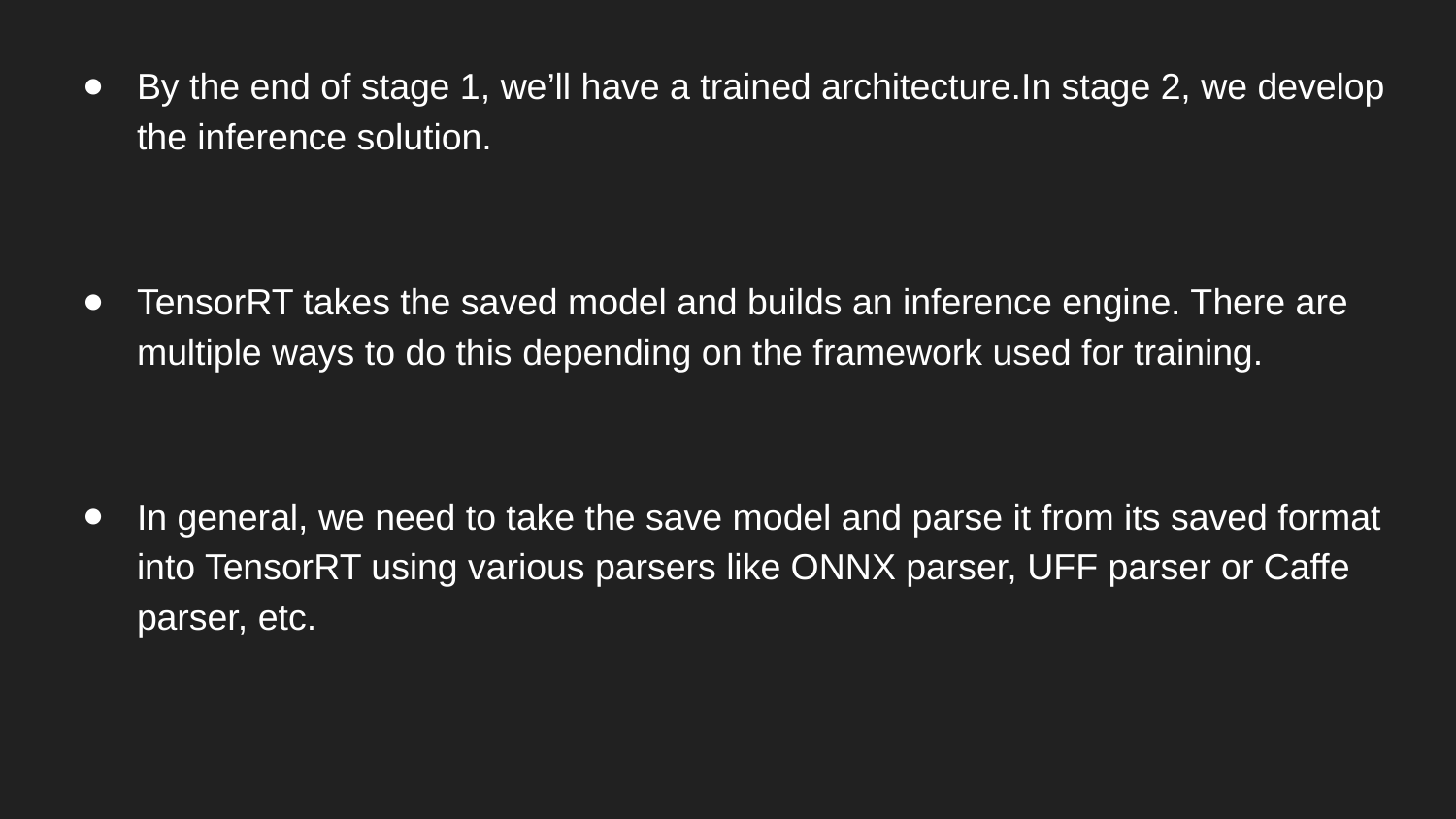

By the end of stage 1, we’ll have a trained architecture.In stage 2, we develop the inference solution.

TensorRT takes the saved model and builds an inference engine. There are multiple ways to do this depending on the framework used for training.

In general, we need to take the save model and parse it from its saved format into TensorRT using various parsers like ONNX parser, UFF parser or Caffe parser, etc.